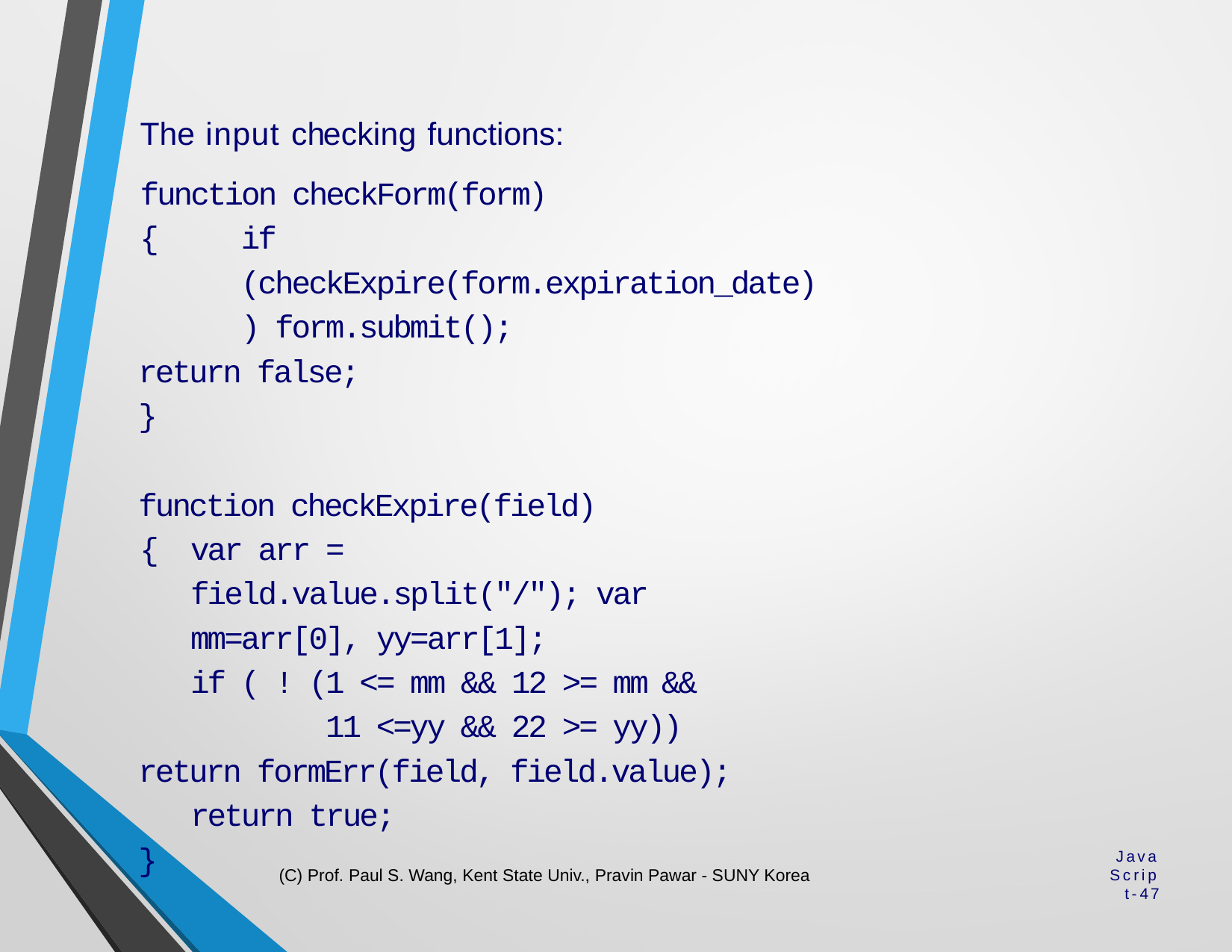

The input checking functions:

function checkForm(form)
{	if (checkExpire(form.expiration_date)) form.submit();
return false;
}

function checkExpire(field)
{	var arr = field.value.split("/"); var mm=arr[0], yy=arr[1];
if ( ! (1 <= mm && 12 >= mm	&& 11 <=yy && 22 >= yy))
return formErr(field, field.value); return true;
}
(C) Prof. Paul S. Wang, Kent State Univ., Pravin Pawar - SUNY Korea
JavaScript-47